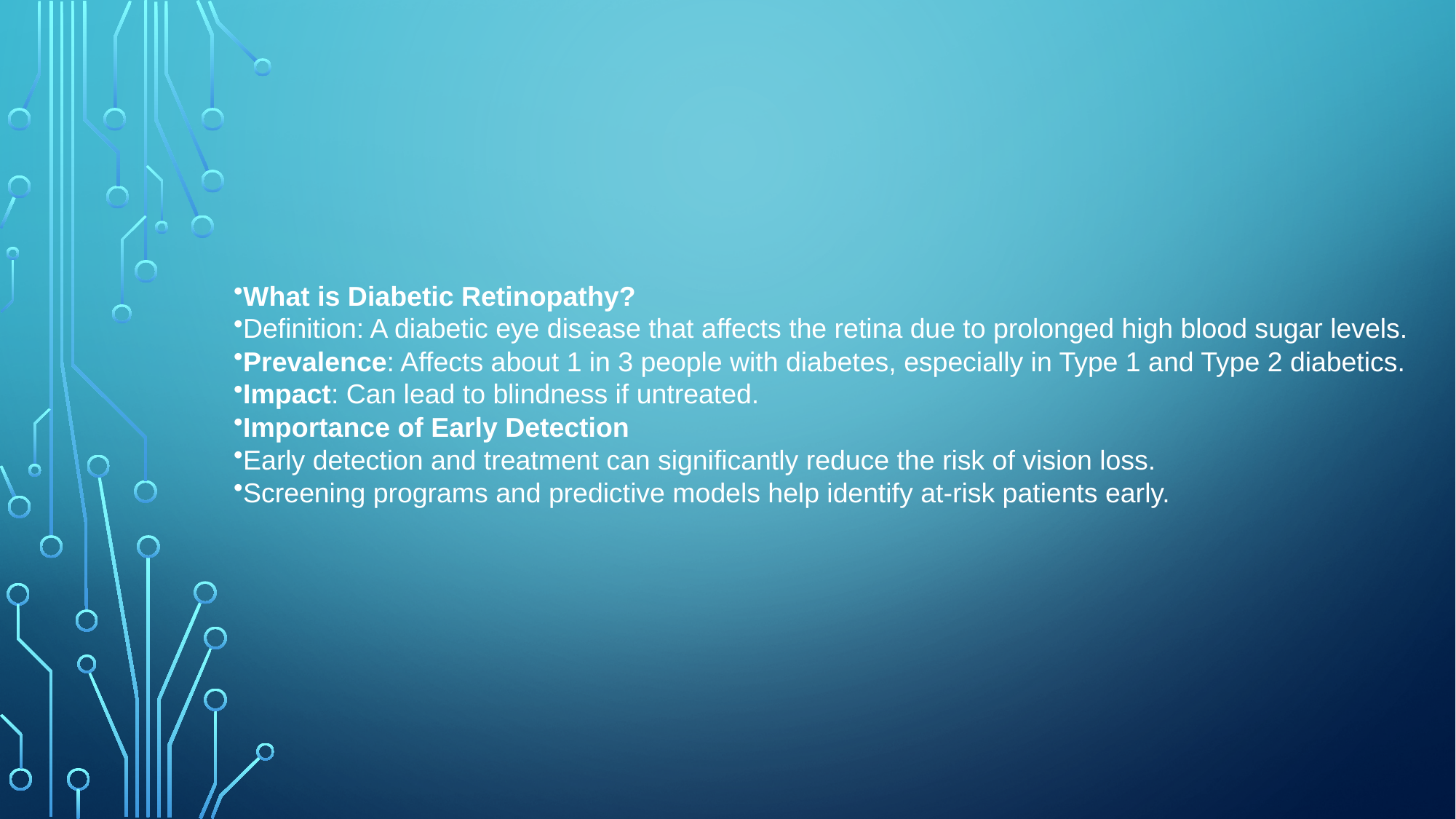

# What is Diabetic Retinopathy?
Definition: A diabetic eye disease that affects the retina due to prolonged high blood sugar levels.
Prevalence: Affects about 1 in 3 people with diabetes, especially in Type 1 and Type 2 diabetics.
Impact: Can lead to blindness if untreated.
Importance of Early Detection
Early detection and treatment can significantly reduce the risk of vision loss.
Screening programs and predictive models help identify at-risk patients early.